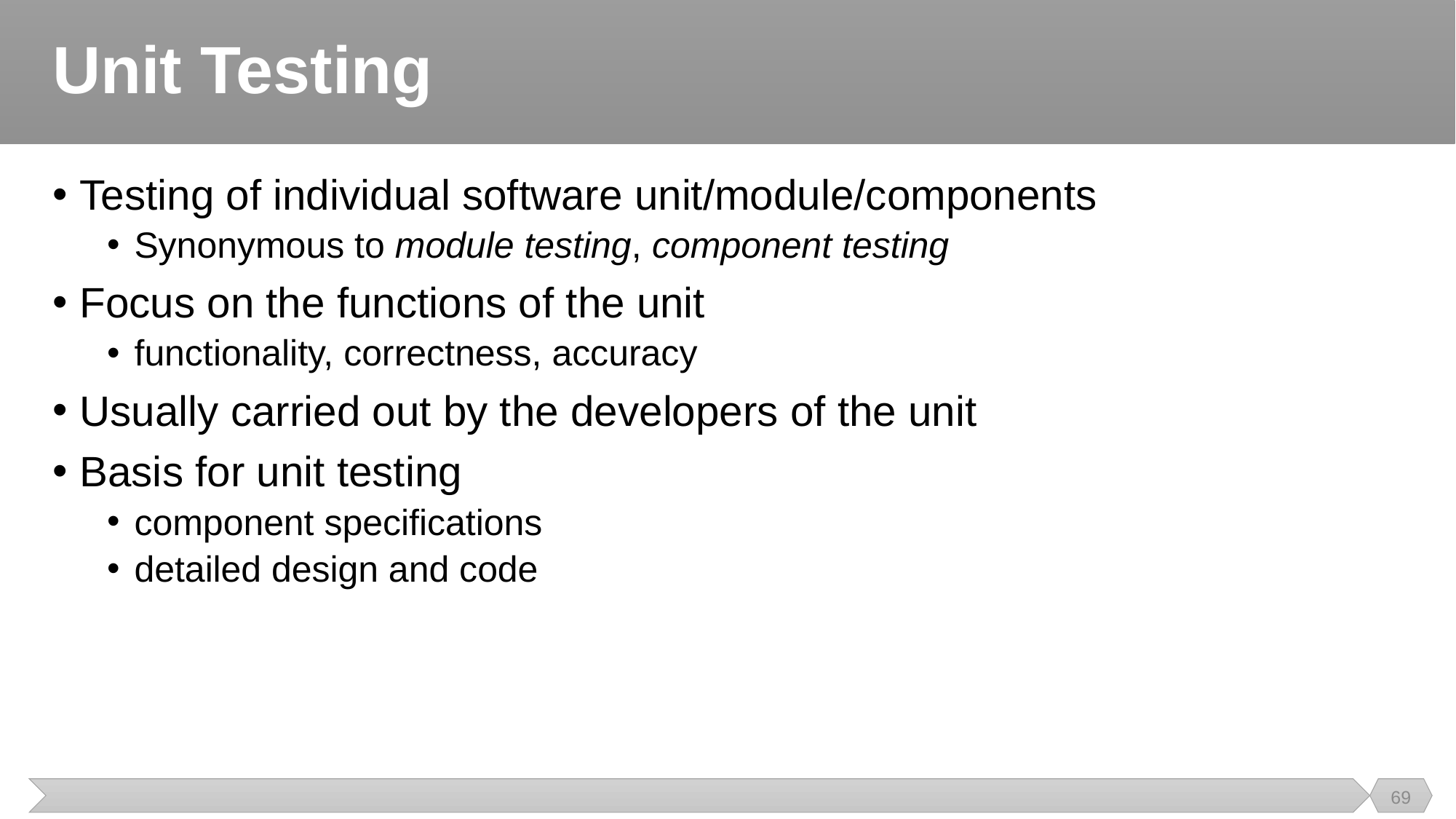

# Unit Testing
Testing of individual software unit/module/components
Synonymous to module testing, component testing
Focus on the functions of the unit
functionality, correctness, accuracy
Usually carried out by the developers of the unit
Basis for unit testing
component specifications
detailed design and code

69